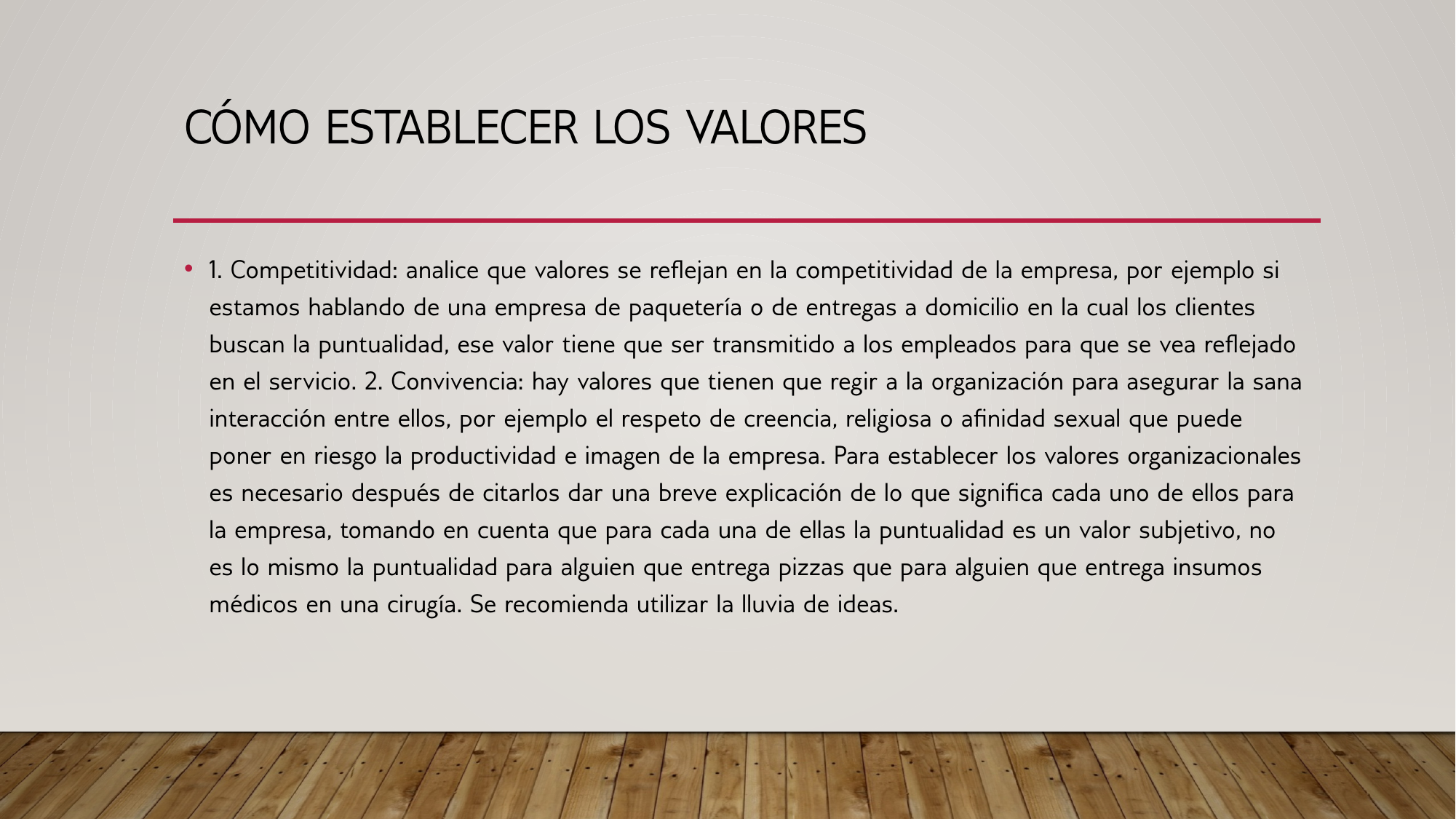

# Cómo establecer los valores
1. Competitividad: analice que valores se reflejan en la competitividad de la empresa, por ejemplo si estamos hablando de una empresa de paquetería o de entregas a domicilio en la cual los clientes buscan la puntualidad, ese valor tiene que ser transmitido a los empleados para que se vea reflejado en el servicio. 2. Convivencia: hay valores que tienen que regir a la organización para asegurar la sana interacción entre ellos, por ejemplo el respeto de creencia, religiosa o afinidad sexual que puede poner en riesgo la productividad e imagen de la empresa. Para establecer los valores organizacionales es necesario después de citarlos dar una breve explicación de lo que significa cada uno de ellos para la empresa, tomando en cuenta que para cada una de ellas la puntualidad es un valor subjetivo, no es lo mismo la puntualidad para alguien que entrega pizzas que para alguien que entrega insumos médicos en una cirugía. Se recomienda utilizar la lluvia de ideas.